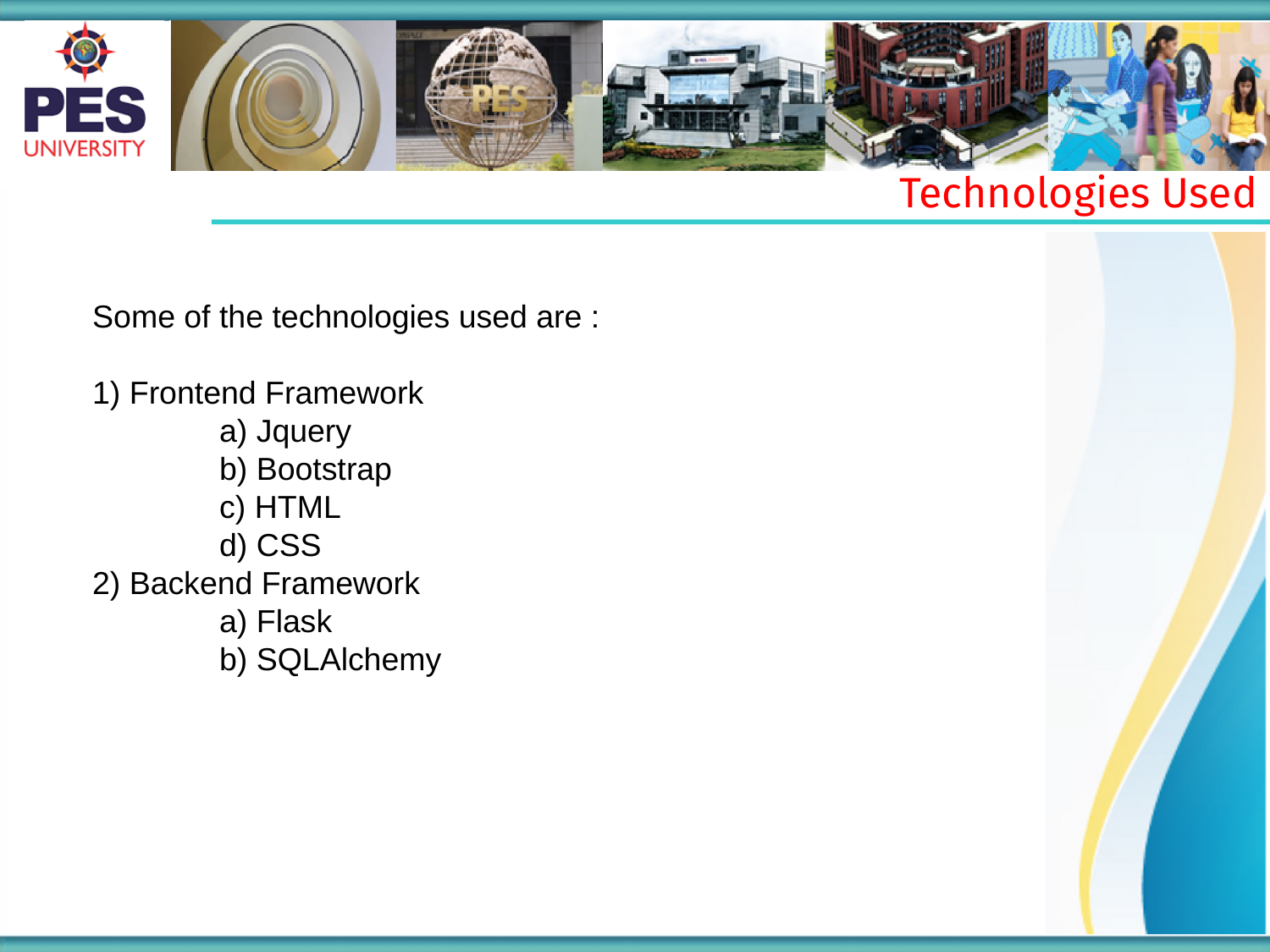

Technologies Used

Some of the technologies used are :

1) Frontend Framework
	a) Jquery
	b) Bootstrap
	c) HTML
	d) CSS
2) Backend Framework
	a) Flask
	b) SQLAlchemy